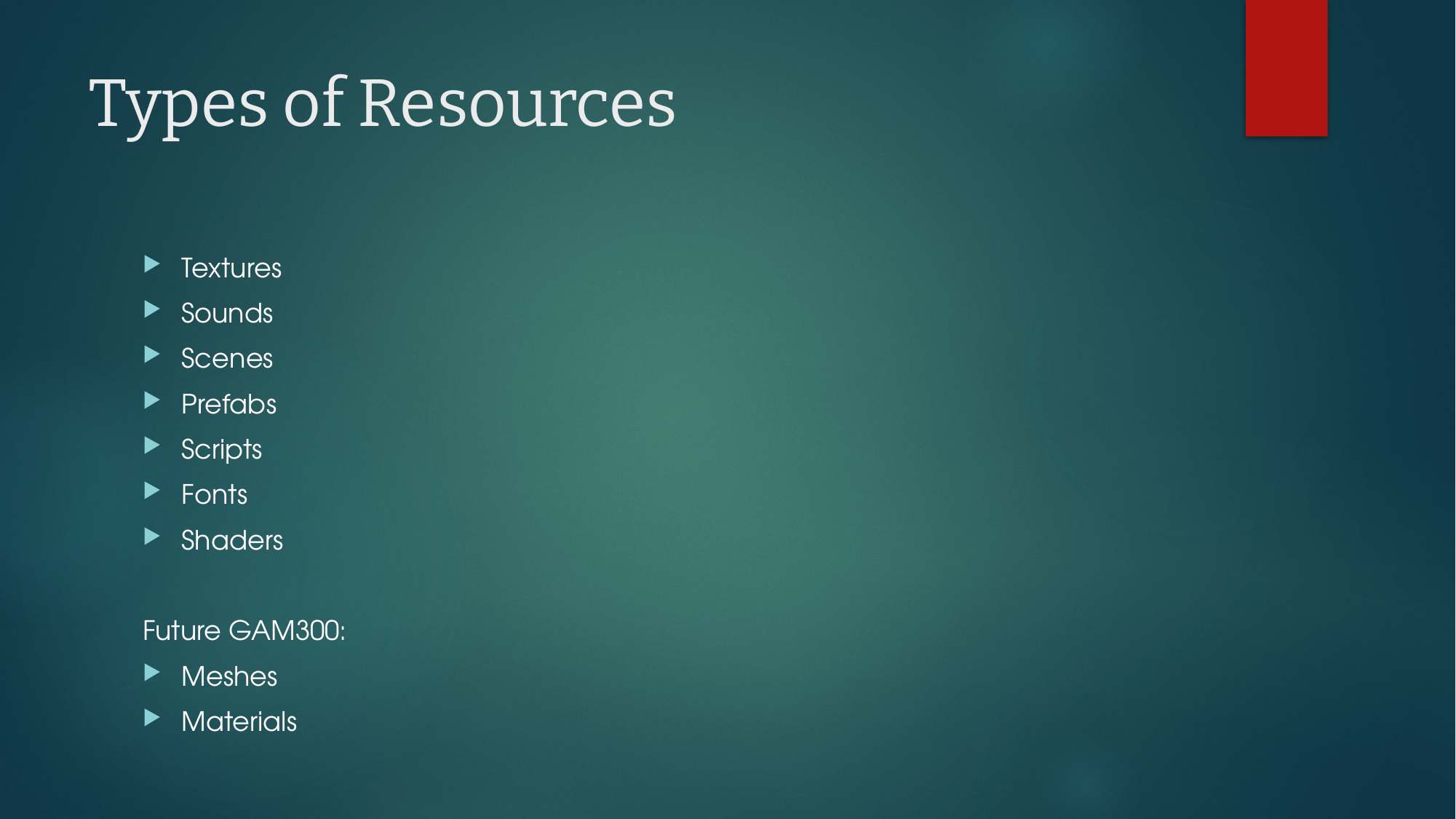

# Types of Resources
Textures
Sounds
Scenes
Prefabs
Scripts
Fonts
Shaders

Future GAM300:
Meshes
Materials